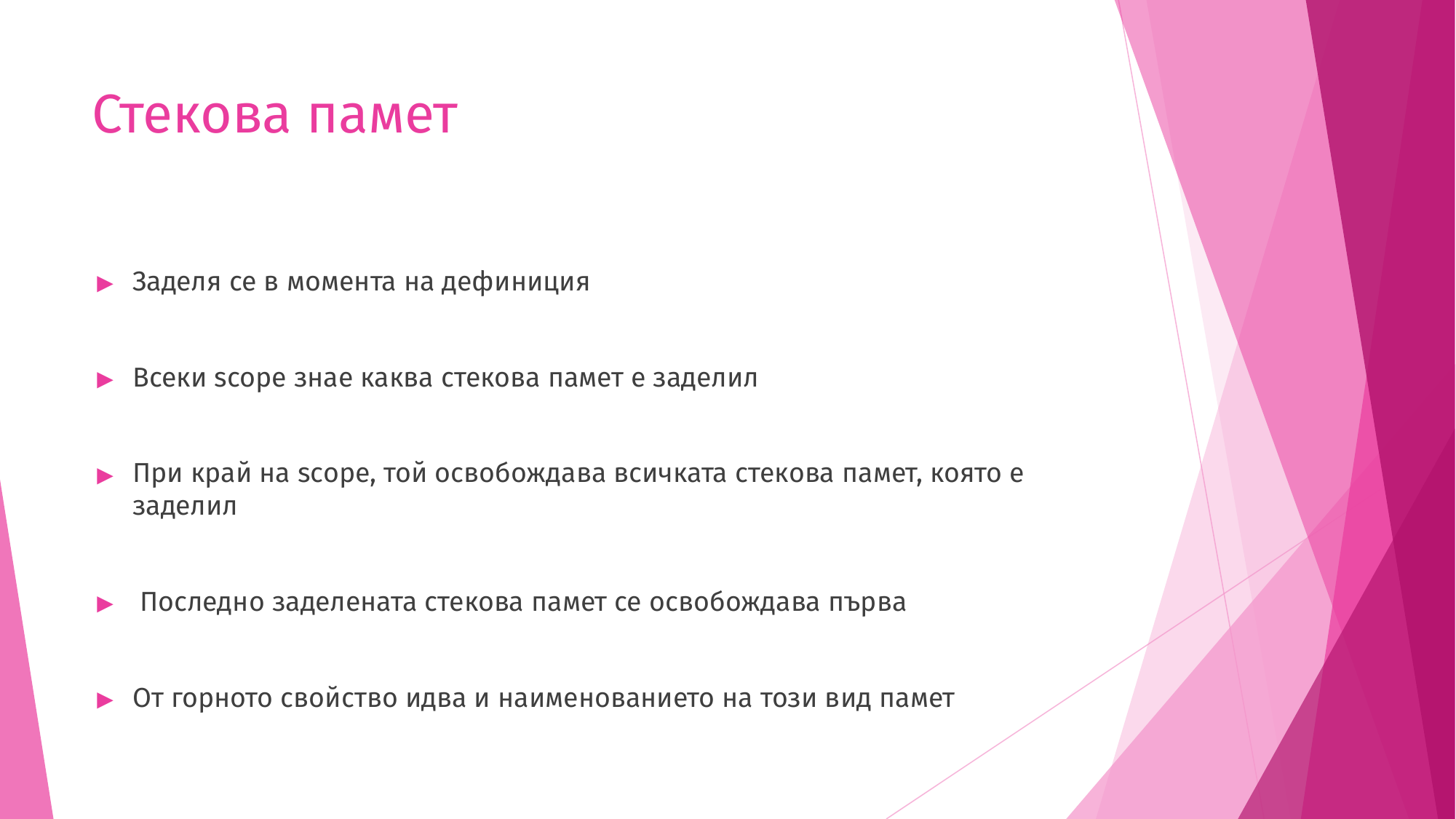

# Стекова памет
Заделя се в момента на дефиниция

Всеки scope знае каква стекова памет е заделил

При край на scope, той освобождава всичката стекова памет, която е заделил

 Последно заделената стекова памет се освобождава първа

От горното свойство идва и наименованието на този вид памет